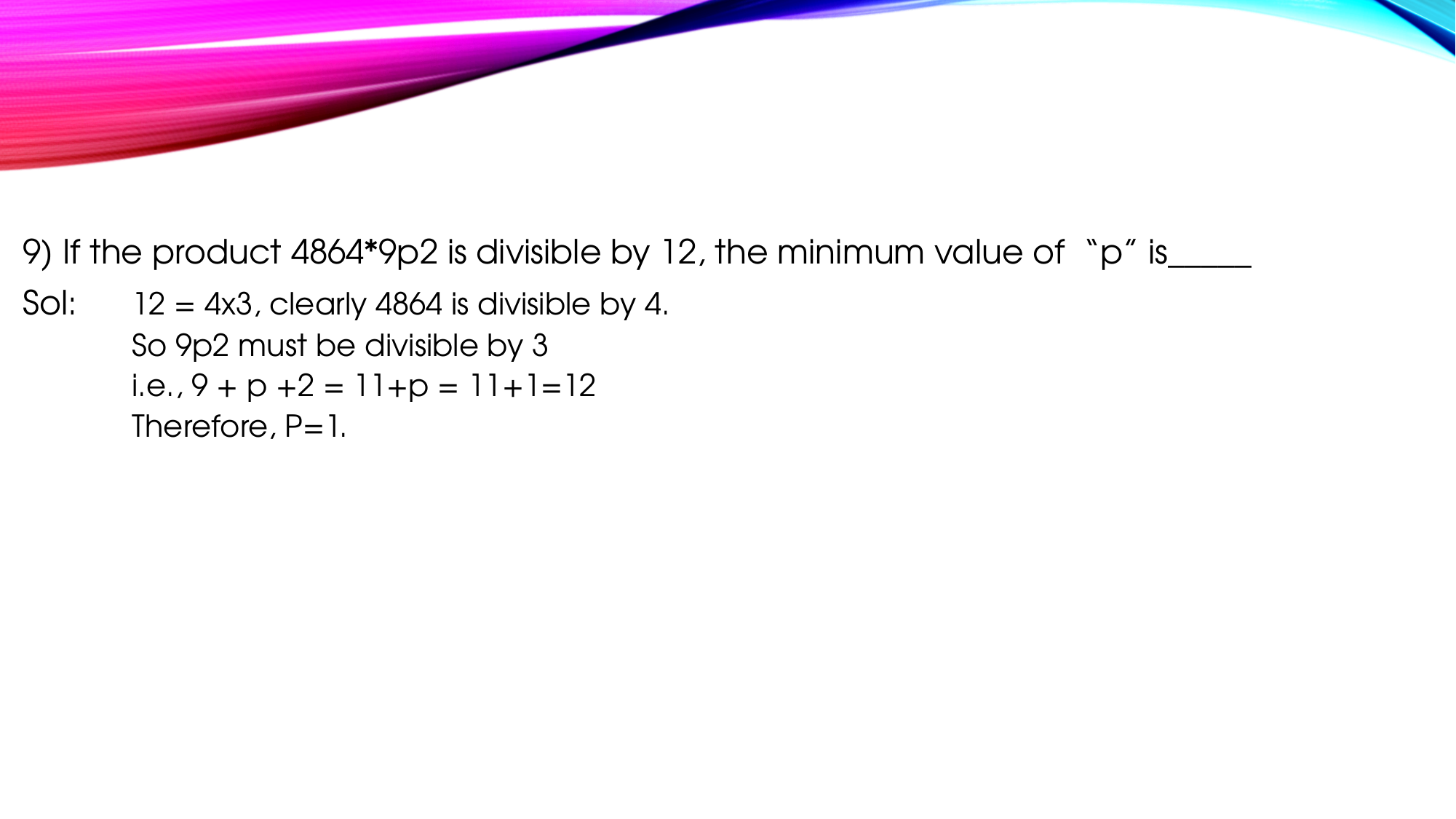

9) If the product 4864*9p2 is divisible by 12, the minimum value of  “p” is_____
Sol: 	12 = 4x3, clearly 4864 is divisible by 4.
So 9p2 must be divisible by 3
i.e., 9 + p +2 = 11+p = 11+1=12
Therefore, P=1.